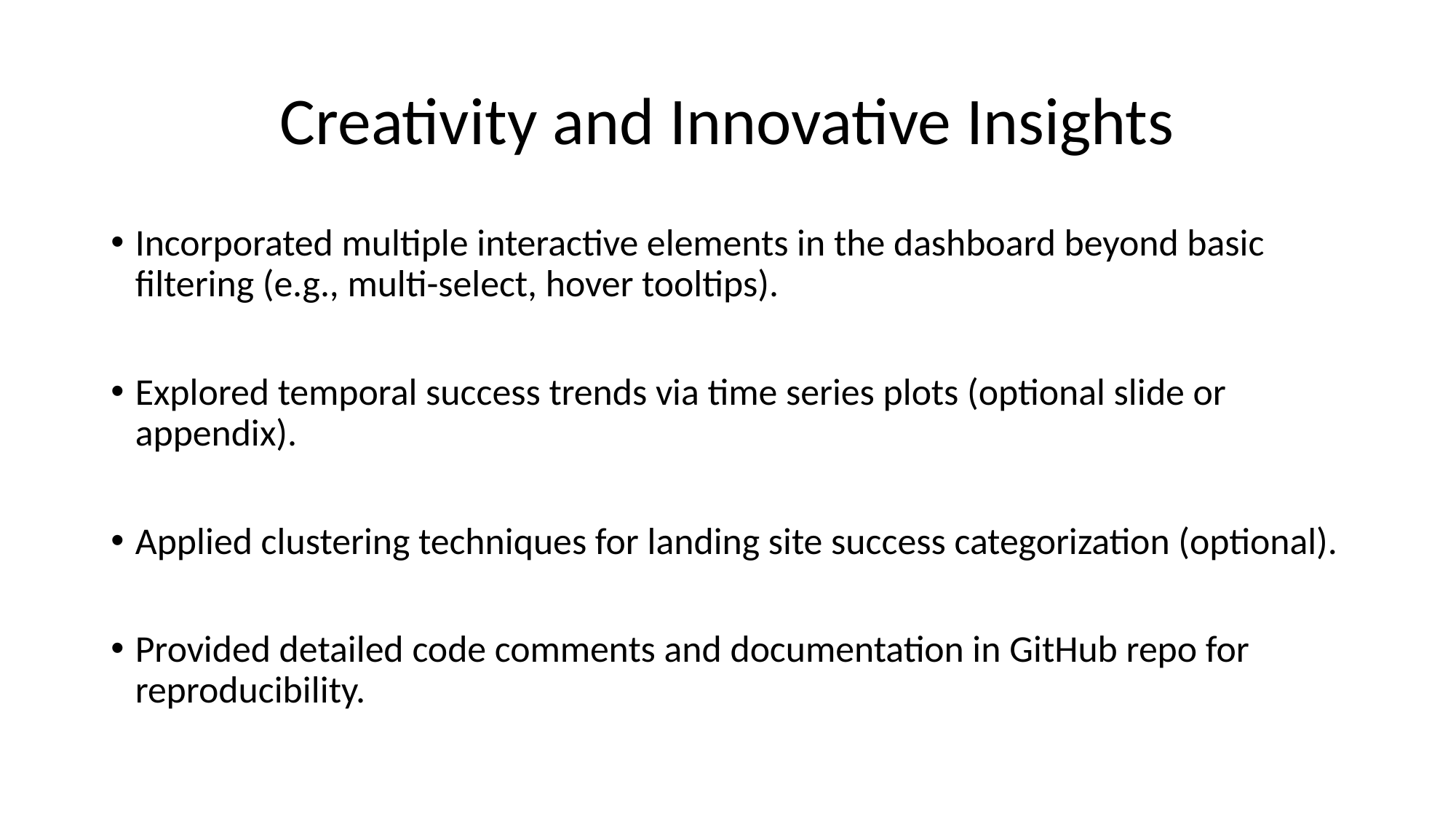

# Creativity and Innovative Insights
Incorporated multiple interactive elements in the dashboard beyond basic filtering (e.g., multi-select, hover tooltips).

Explored temporal success trends via time series plots (optional slide or appendix).

Applied clustering techniques for landing site success categorization (optional).

Provided detailed code comments and documentation in GitHub repo for reproducibility.